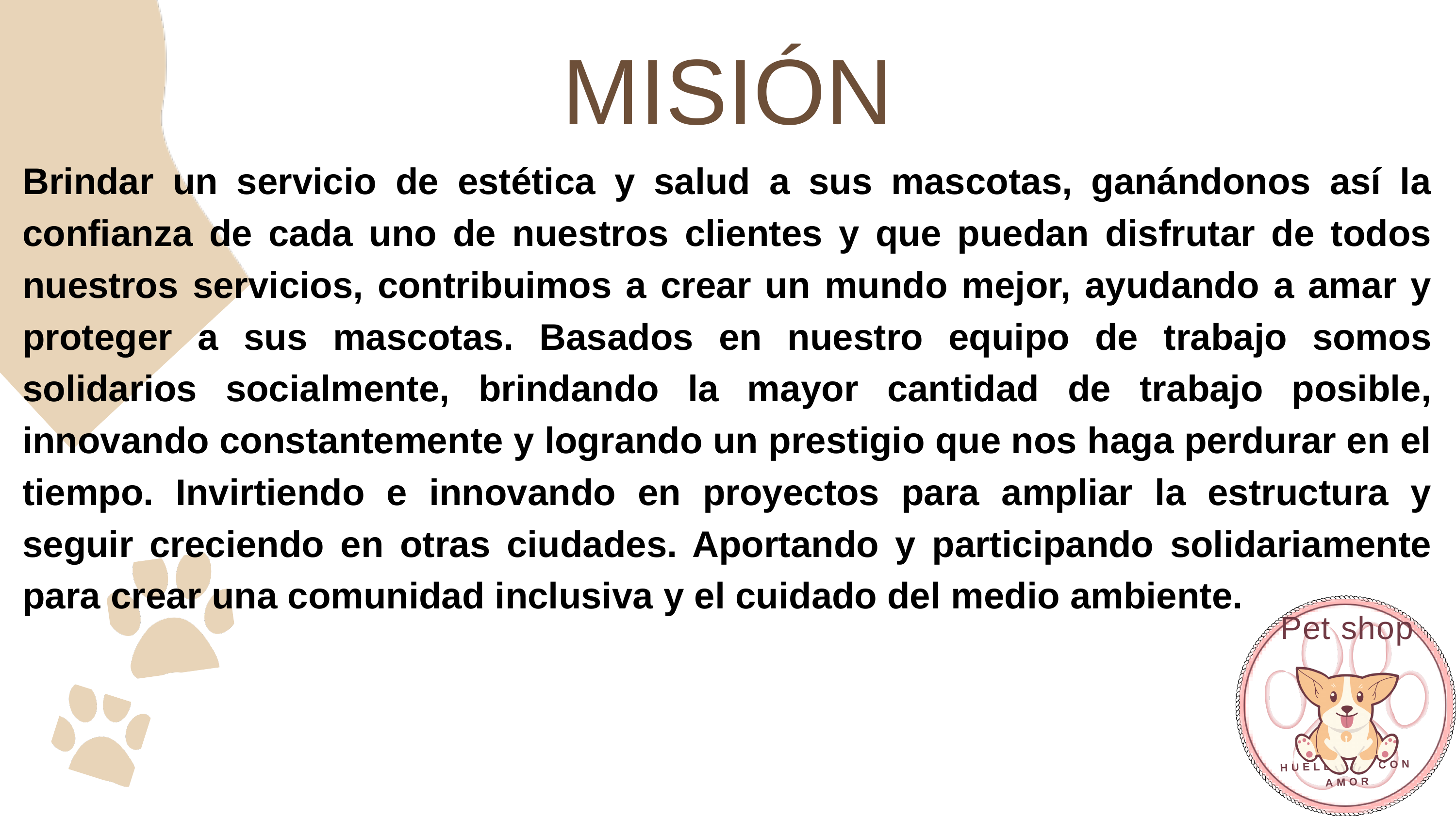

MISIÓN
Brindar un servicio de estética y salud a sus mascotas, ganándonos así la confianza de cada uno de nuestros clientes y que puedan disfrutar de todos nuestros servicios, contribuimos a crear un mundo mejor, ayudando a amar y proteger a sus mascotas. Basados en nuestro equipo de trabajo somos solidarios socialmente, brindando la mayor cantidad de trabajo posible, innovando constantemente y logrando un prestigio que nos haga perdurar en el tiempo. Invirtiendo e innovando en proyectos para ampliar la estructura y seguir creciendo en otras ciudades. Aportando y participando solidariamente para crear una comunidad inclusiva y el cuidado del medio ambiente.

Pet shop

HUELLITAS CON AMOR